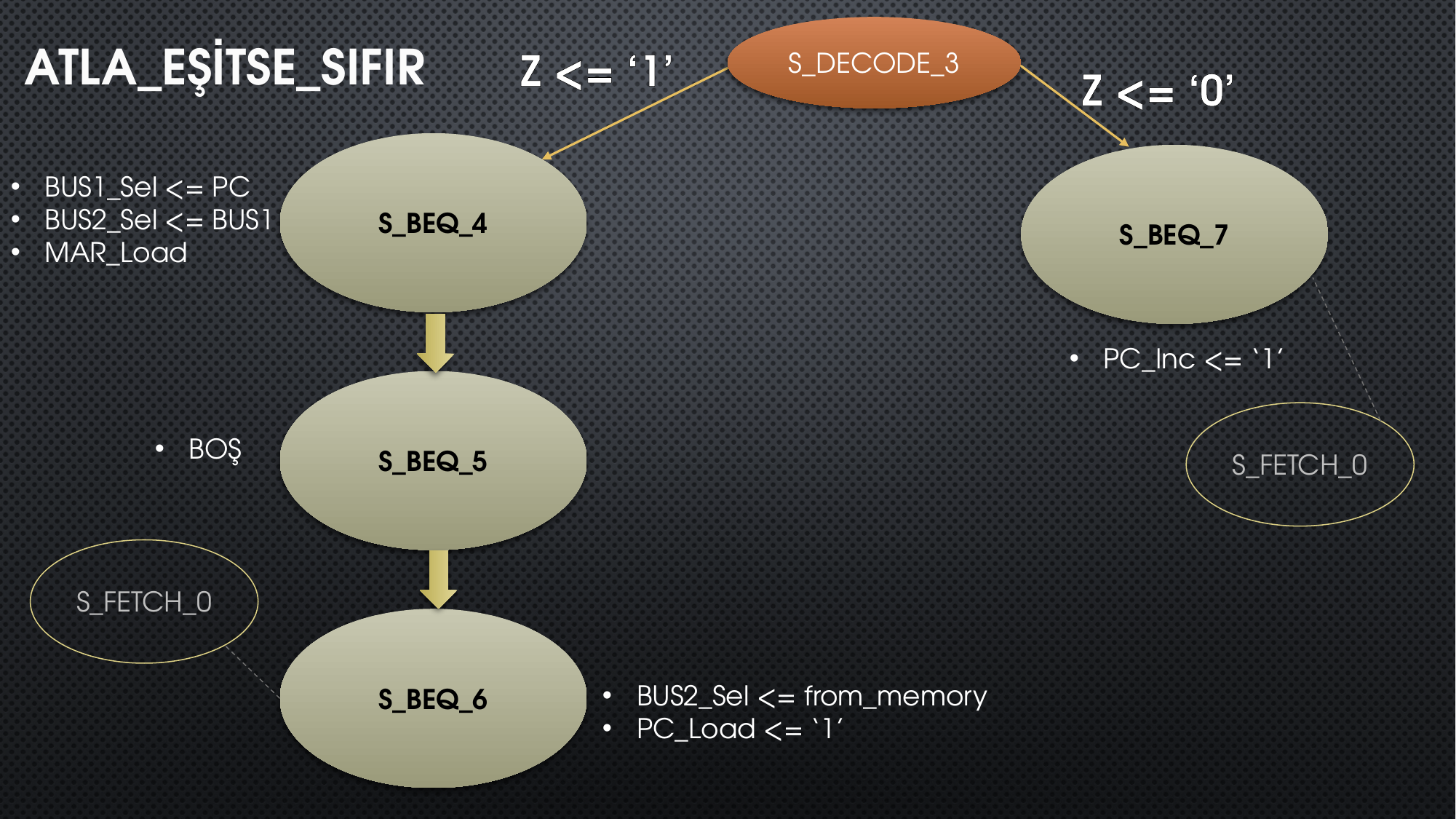

S_DECODE_3
ATLA_EŞİTSE_SIFIR
Z <= ‘1’
Z <= ‘0’
S_BEQ_4
S_BEQ_7
BUS1_Sel <= PC
BUS2_Sel <= BUS1
MAR_Load

PC_Inc <= ‘1’
S_BEQ_5

BOŞ
S_FETCH_0

S_FETCH_0
S_BEQ_6
BUS2_Sel <= from_memory
PC_Load <= ‘1’